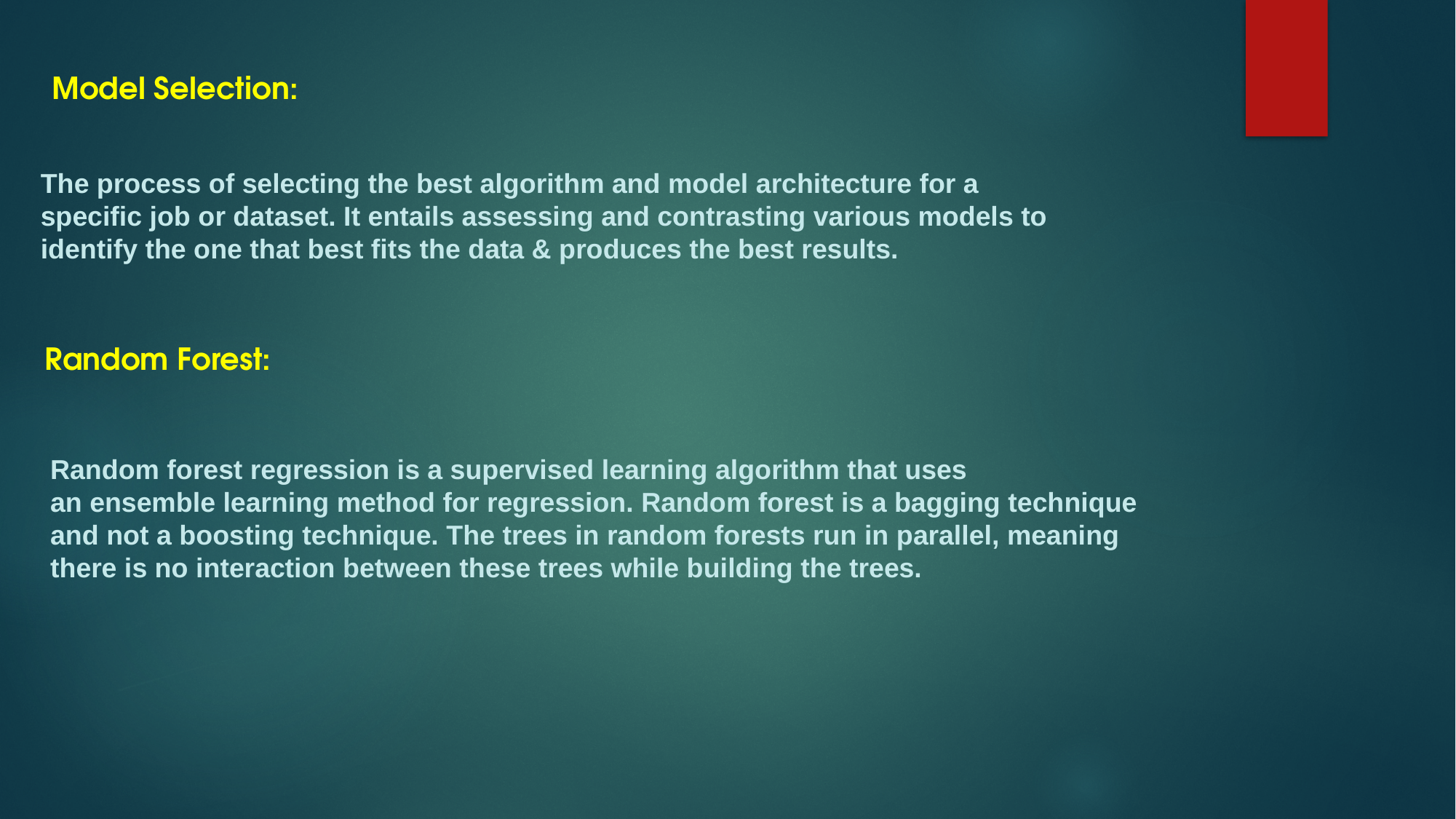

Model Selection:
The process of selecting the best algorithm and model architecture for a specific job or dataset. It entails assessing and contrasting various models to identify the one that best fits the data & produces the best results.
Random Forest:
Random forest regression is a supervised learning algorithm that uses an ensemble learning method for regression. Random forest is a bagging technique and not a boosting technique. The trees in random forests run in parallel, meaning there is no interaction between these trees while building the trees.